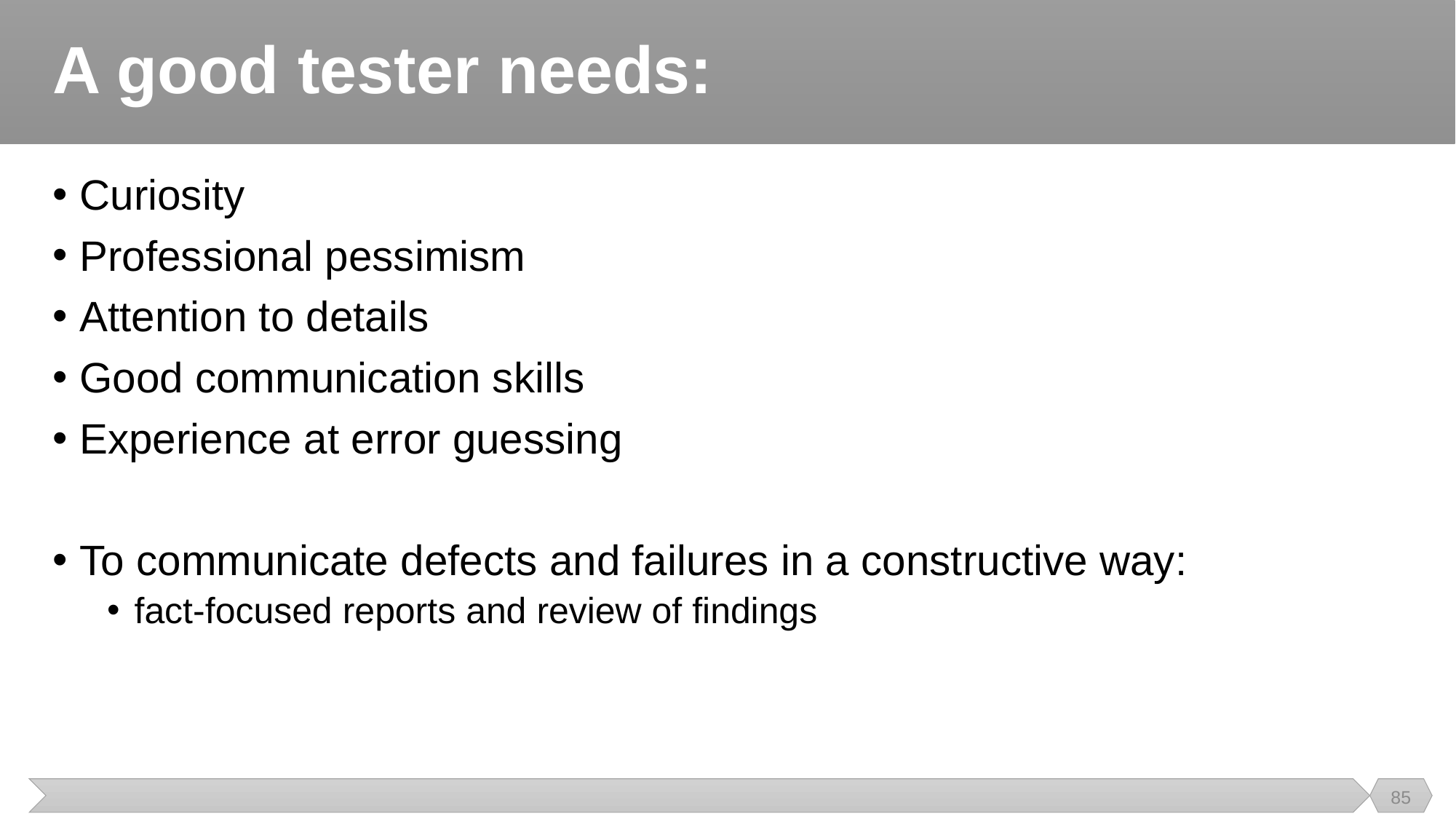

# A good tester needs:
Curiosity
Professional pessimism
Attention to details
Good communication skills
Experience at error guessing

To communicate defects and failures in a constructive way:
fact-focused reports and review of findings

85